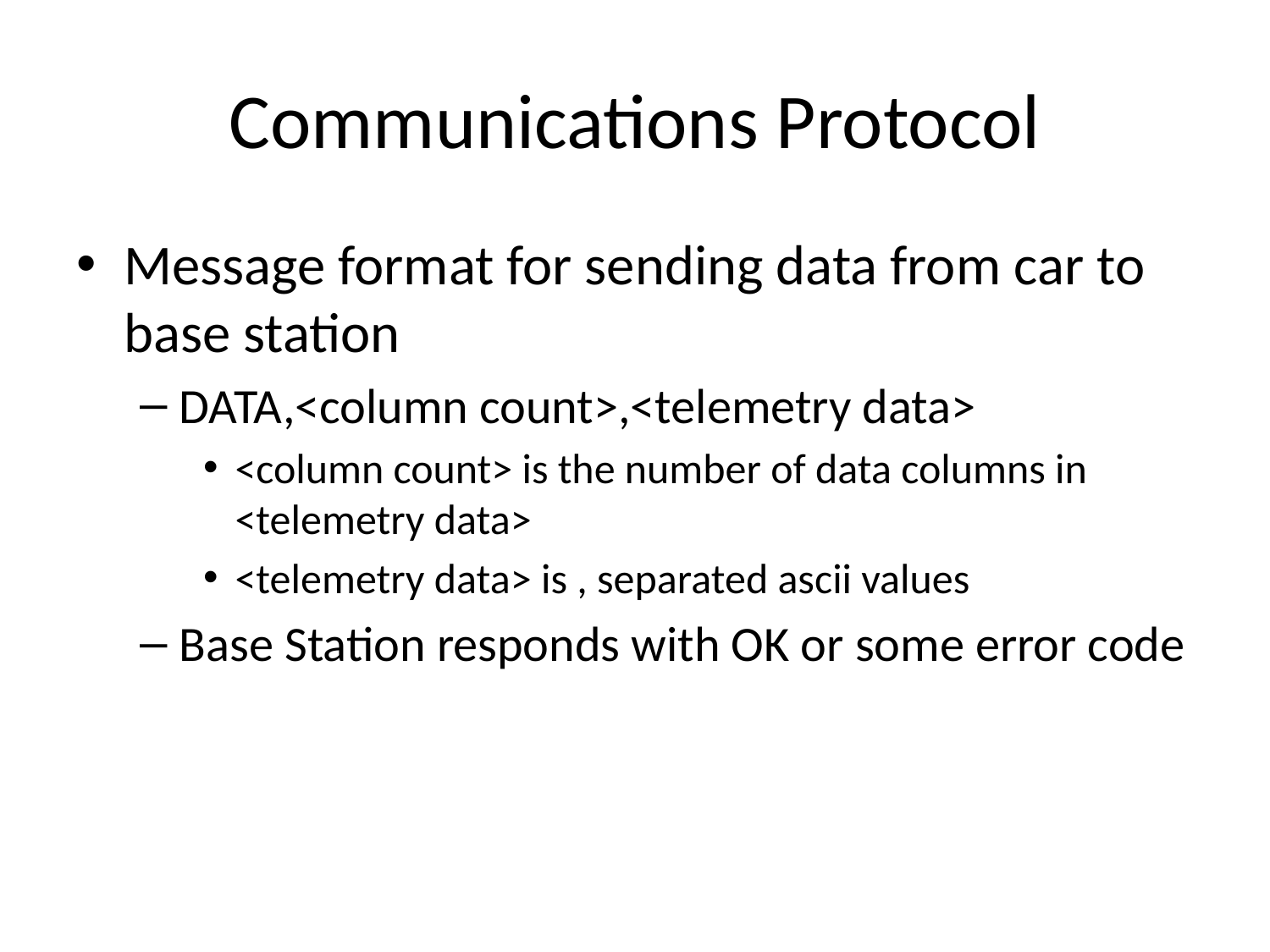

# Communications Protocol
Message format for sending data from car to base station
DATA,<column count>,<telemetry data>
<column count> is the number of data columns in <telemetry data>
<telemetry data> is , separated ascii values
Base Station responds with OK or some error code